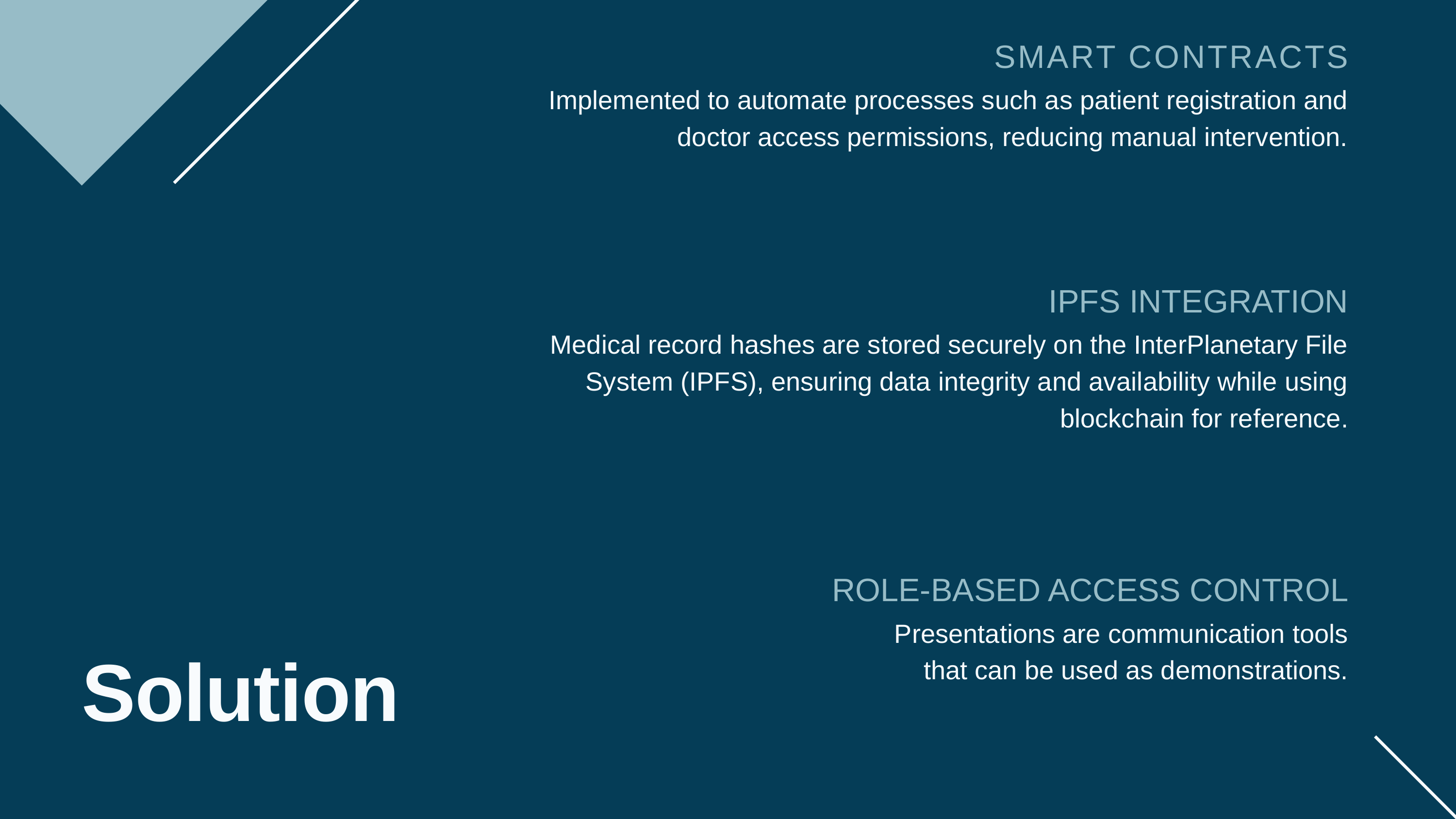

| SMART CONTRACTS |
| --- |
| Implemented to automate processes such as patient registration and doctor access permissions, reducing manual intervention. |
|  |
| IPFS INTEGRATION |
| Medical record hashes are stored securely on the InterPlanetary File System (IPFS), ensuring data integrity and availability while using blockchain for reference. |
|  |
| ROLE-BASED ACCESS CONTROL |
| Presentations are communication tools that can be used as demonstrations. |
Solution